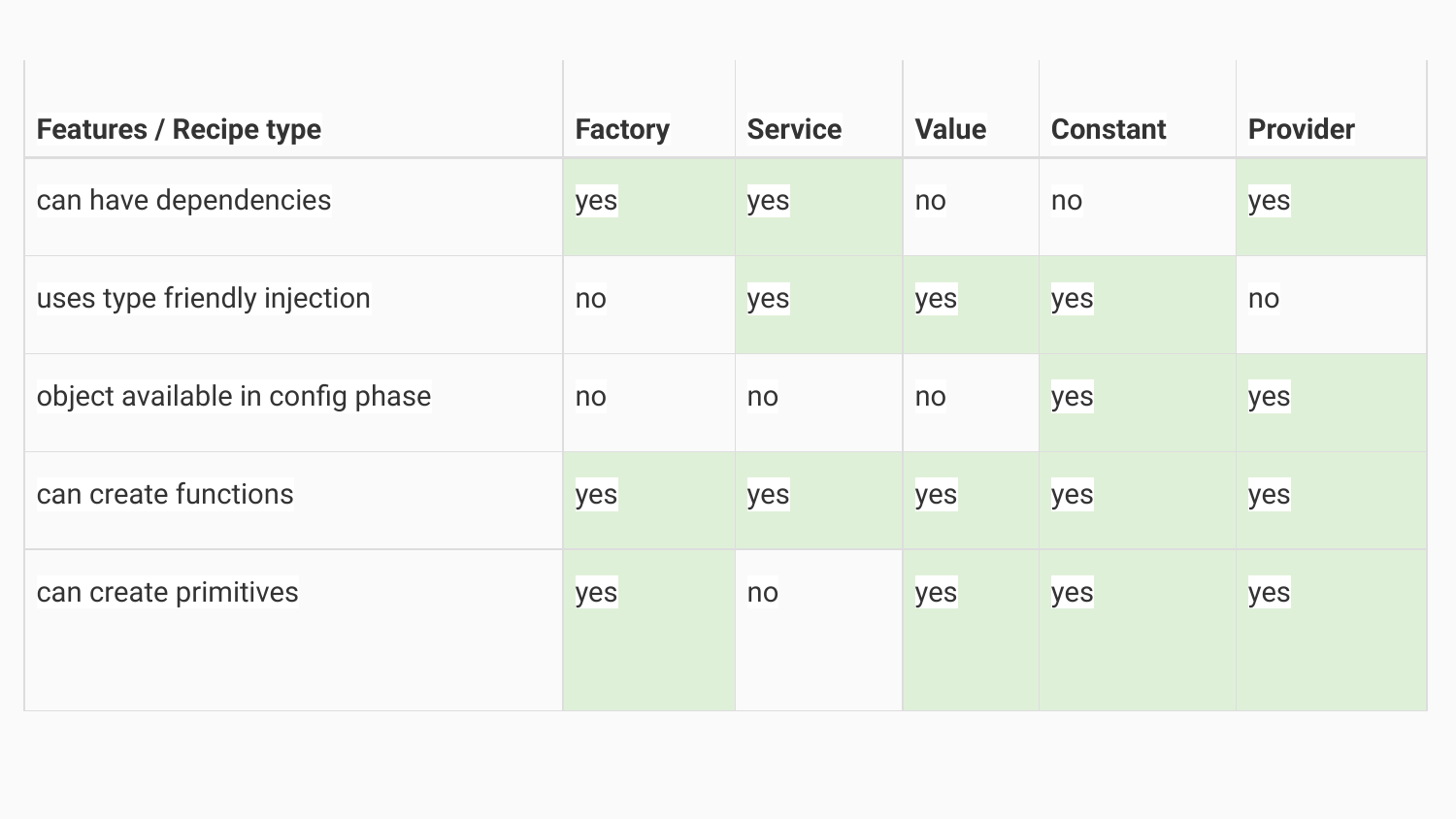

| Features / Recipe type | Factory | Service | Value | Constant | Provider |
| --- | --- | --- | --- | --- | --- |
| can have dependencies | yes | yes | no | no | yes |
| uses type friendly injection | no | yes | yes | yes | no |
| object available in config phase | no | no | no | yes | yes |
| can create functions | yes | yes | yes | yes | yes |
| can create primitives | yes | no | yes | yes | yes |